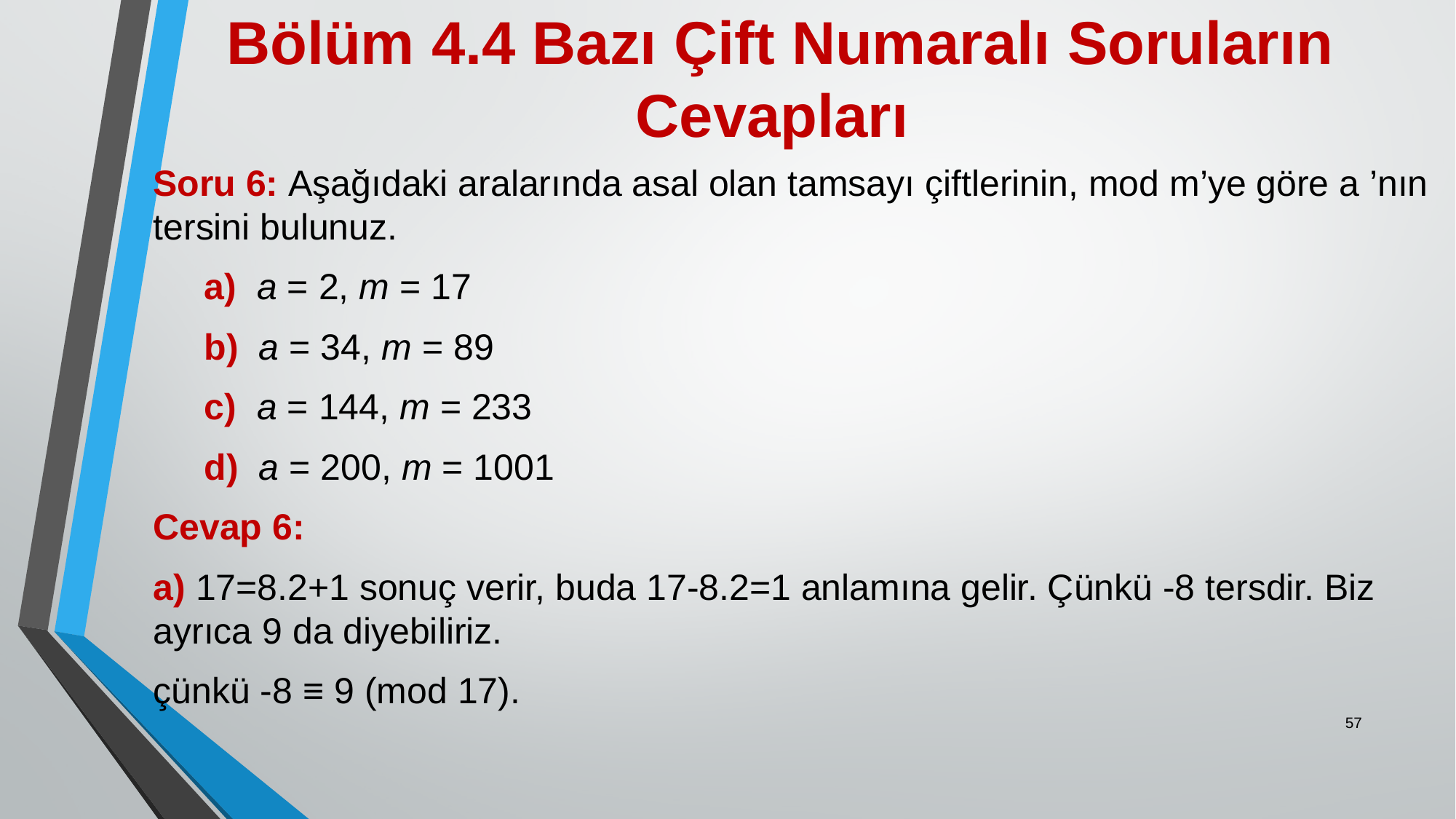

# Bölüm 4.4 Bazı Çift Numaralı Soruların Cevapları

Soru 6: Aşağıdaki aralarında asal olan tamsayı çiftlerinin, mod m’ye göre a ’nın tersini bulunuz.
     a)  a = 2, m = 17
     b)  a = 34, m = 89
     c)  a = 144, m = 233
     d)  a = 200, m = 1001
Cevap 6:
a) 17=8.2+1 sonuç verir, buda 17-8.2=1 anlamına gelir. Çünkü -8 tersdir. Biz ayrıca 9 da diyebiliriz.
çünkü -8 ≡ 9 (mod 17).

57